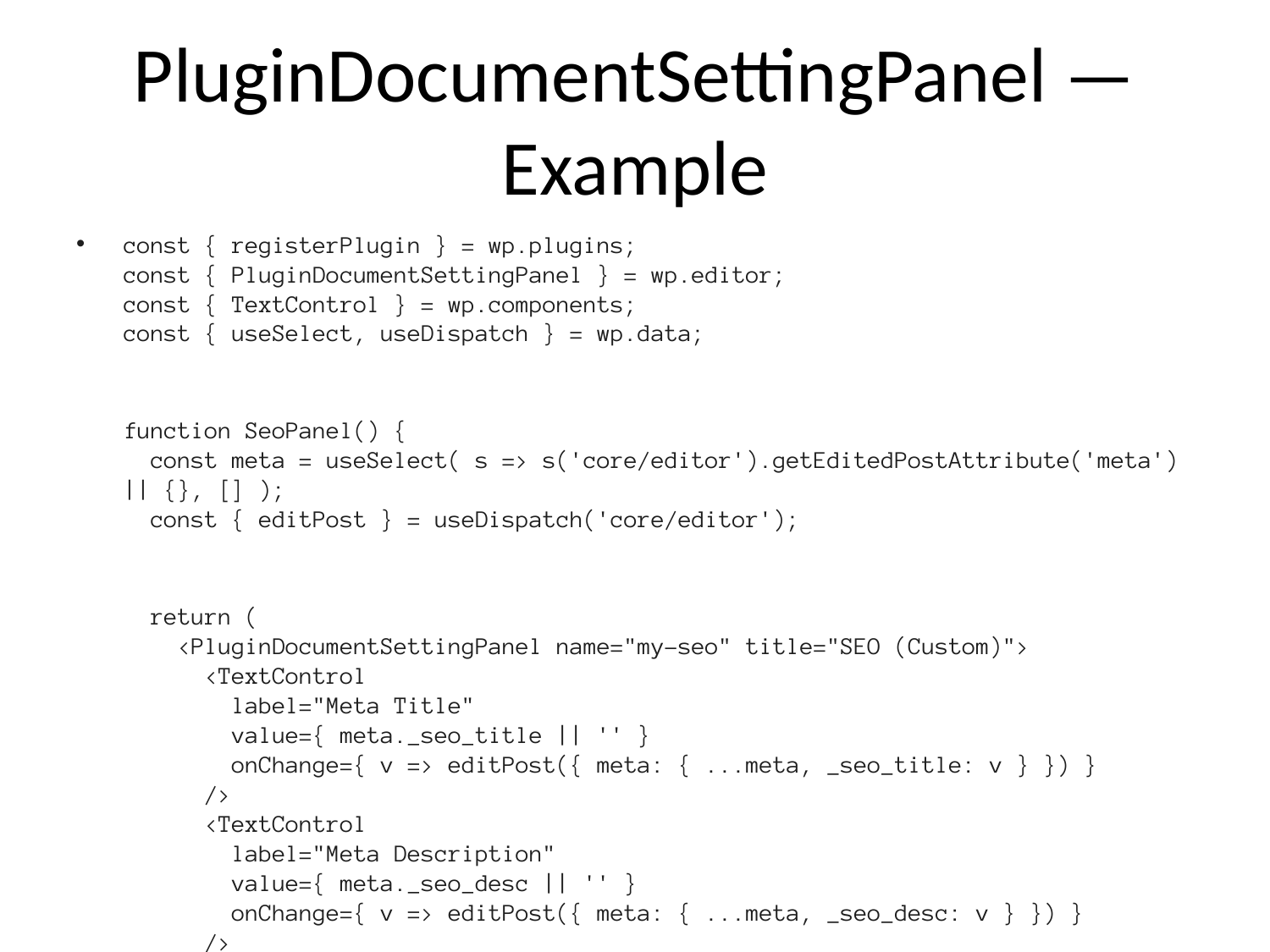

# PluginDocumentSettingPanel — Example
const { registerPlugin } = wp.plugins;
const { PluginDocumentSettingPanel } = wp.editor;
const { TextControl } = wp.components;
const { useSelect, useDispatch } = wp.data;
function SeoPanel() {
  const meta = useSelect( s => s('core/editor').getEditedPostAttribute('meta') || {}, [] );
  const { editPost } = useDispatch('core/editor');
  return (
    <PluginDocumentSettingPanel name="my-seo" title="SEO (Custom)">
      <TextControl
        label="Meta Title"
        value={ meta._seo_title || '' }
        onChange={ v => editPost({ meta: { ...meta, _seo_title: v } }) }
      />
      <TextControl
        label="Meta Description"
        value={ meta._seo_desc || '' }
        onChange={ v => editPost({ meta: { ...meta, _seo_desc: v } }) }
      />
    </PluginDocumentSettingPanel>
  );
}
registerPlugin('my-seo-doc-panel', { render: SeoPanel });